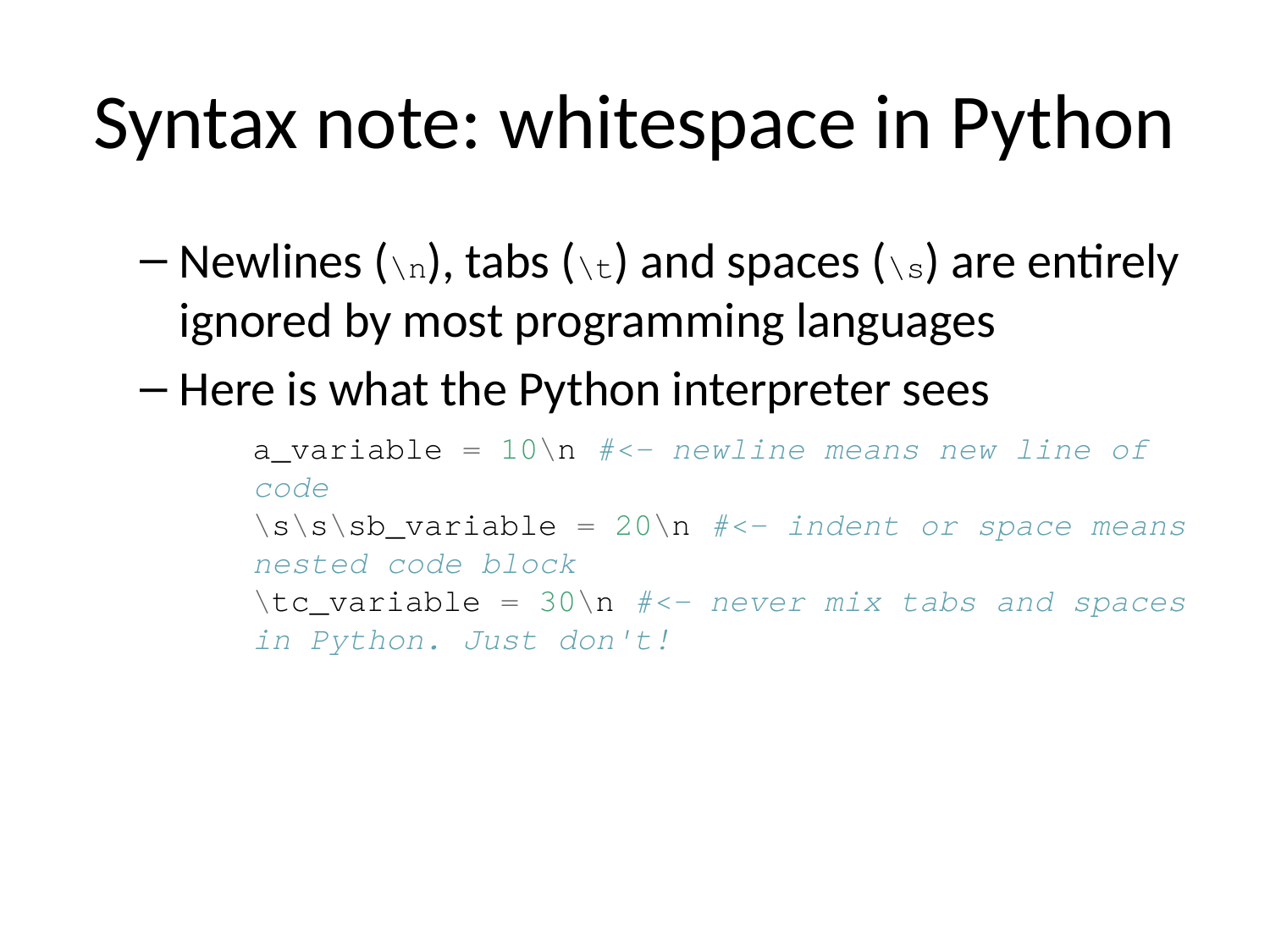

# Syntax note: whitespace in Python
Newlines (\n), tabs (\t) and spaces (\s) are entirely ignored by most programming languages
Here is what the Python interpreter sees
a_variable = 10\n #<- newline means new line of code
\s\s\sb_variable = 20\n #<- indent or space means nested code block
\tc_variable = 30\n #<- never mix tabs and spaces in Python. Just don't!